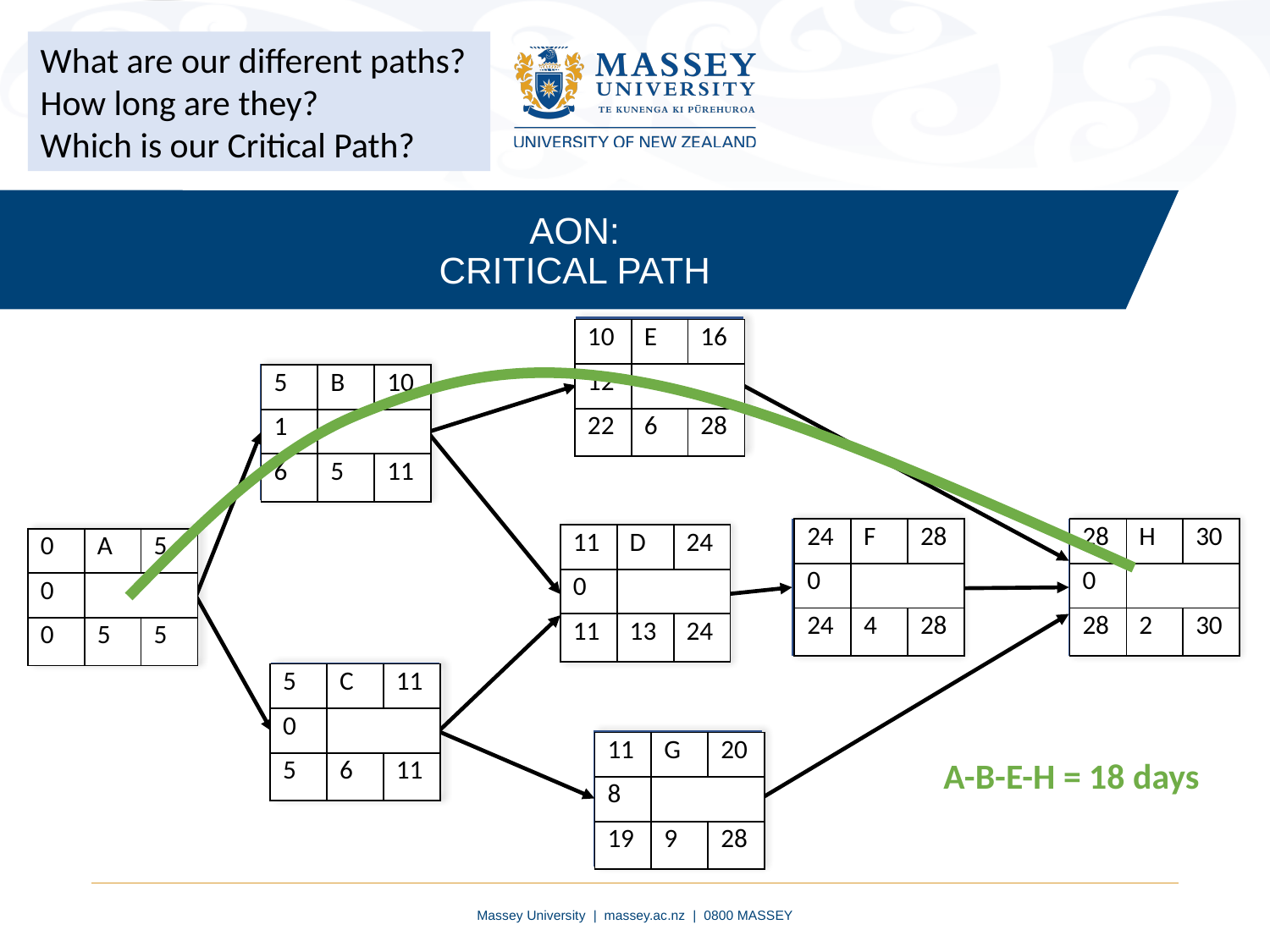

What are our different paths?
How long are they?
Which is our Critical Path?
AON:
CRITICAL PATH
E
| 10 | E | 16 |
| --- | --- | --- |
| 12 |  |  |
| 22 | 6 | 28 |
B
| 5 | B | 10 |
| --- | --- | --- |
| 1 |  |  |
| 6 | 5 | 11 |

| 24 | F | 28 |
| --- | --- | --- |
| 0 |  |  |
| 24 | 4 | 28 |
| 28 | H | 30 |
| --- | --- | --- |
| 0 |  |  |
| 28 | 2 | 30 |
H
F
| 11 | D | 24 |
| --- | --- | --- |
| 0 |  |  |
| 11 | 13 | 24 |
D
| 0 | A | 5 |
| --- | --- | --- |
| 0 |  |  |
| 0 | 5 | 5 |
A
| 5 | C | 11 |
| --- | --- | --- |
| 0 |  |  |
| 5 | 6 | 11 |
C
G
| 11 | G | 20 |
| --- | --- | --- |
| 8 |  |  |
| 19 | 9 | 28 |
A-B-E-H = 18 days